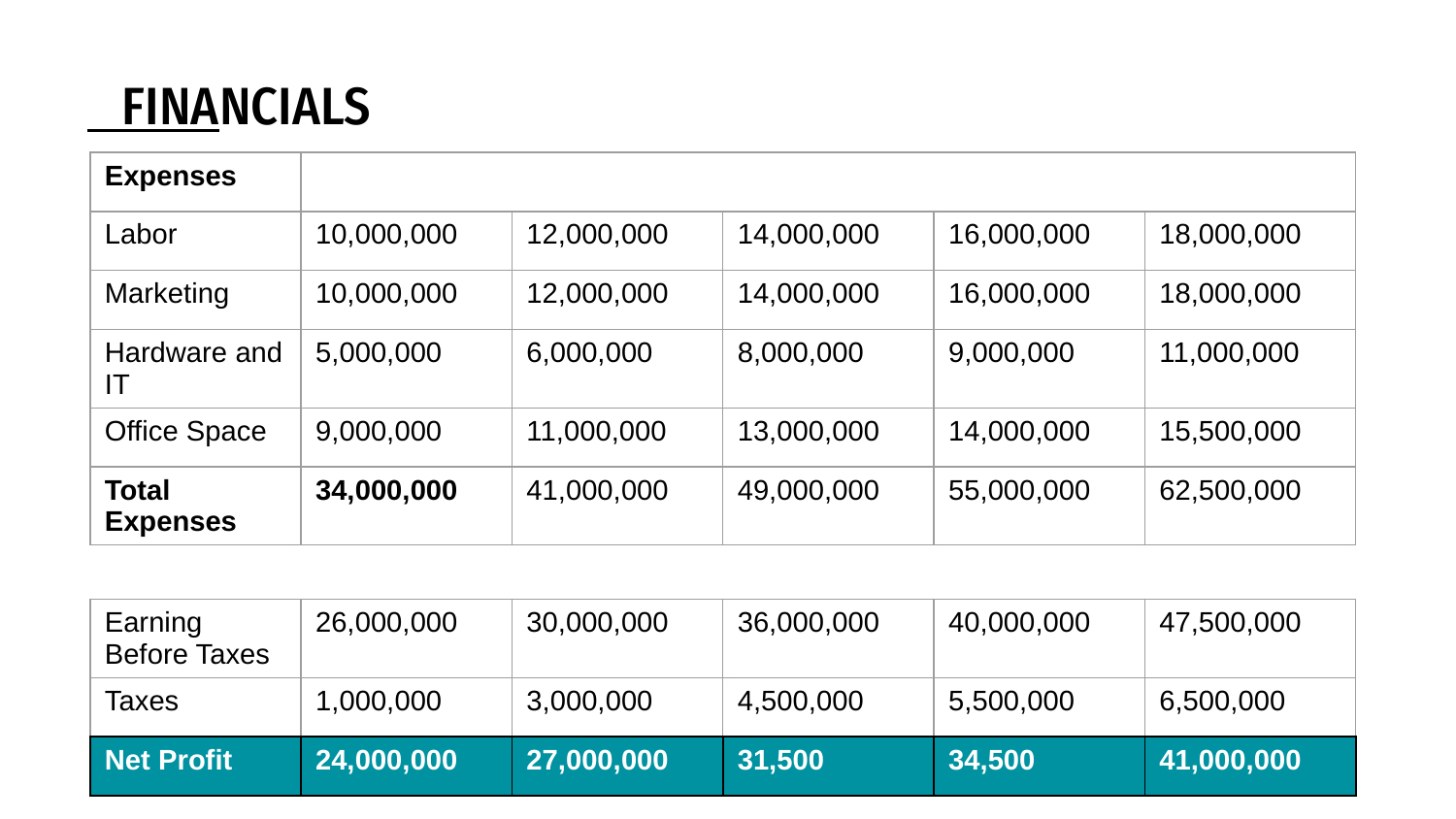

FINANCIALS
| Expenses |  |  |  |  |  |
| --- | --- | --- | --- | --- | --- |
| Labor | 10,000,000 | 12,000,000 | 14,000,000 | 16,000,000 | 18,000,000 |
| Marketing | 10,000,000 | 12,000,000 | 14,000,000 | 16,000,000 | 18,000,000 |
| Hardware and IT | 5,000,000 | 6,000,000 | 8,000,000 | 9,000,000 | 11,000,000 |
| Office Space | 9,000,000 | 11,000,000 | 13,000,000 | 14,000,000 | 15,500,000 |
| Total Expenses | 34,000,000 | 41,000,000 | 49,000,000 | 55,000,000 | 62,500,000 |
| Earning Before Taxes | 26,000,000 | 30,000,000 | 36,000,000 | 40,000,000 | 47,500,000 |
| --- | --- | --- | --- | --- | --- |
| Taxes | 1,000,000 | 3,000,000 | 4,500,000 | 5,500,000 | 6,500,000 |
| Net Profit | 24,000,000 | 27,000,000 | 31,500 | 34,500 | 41,000,000 |